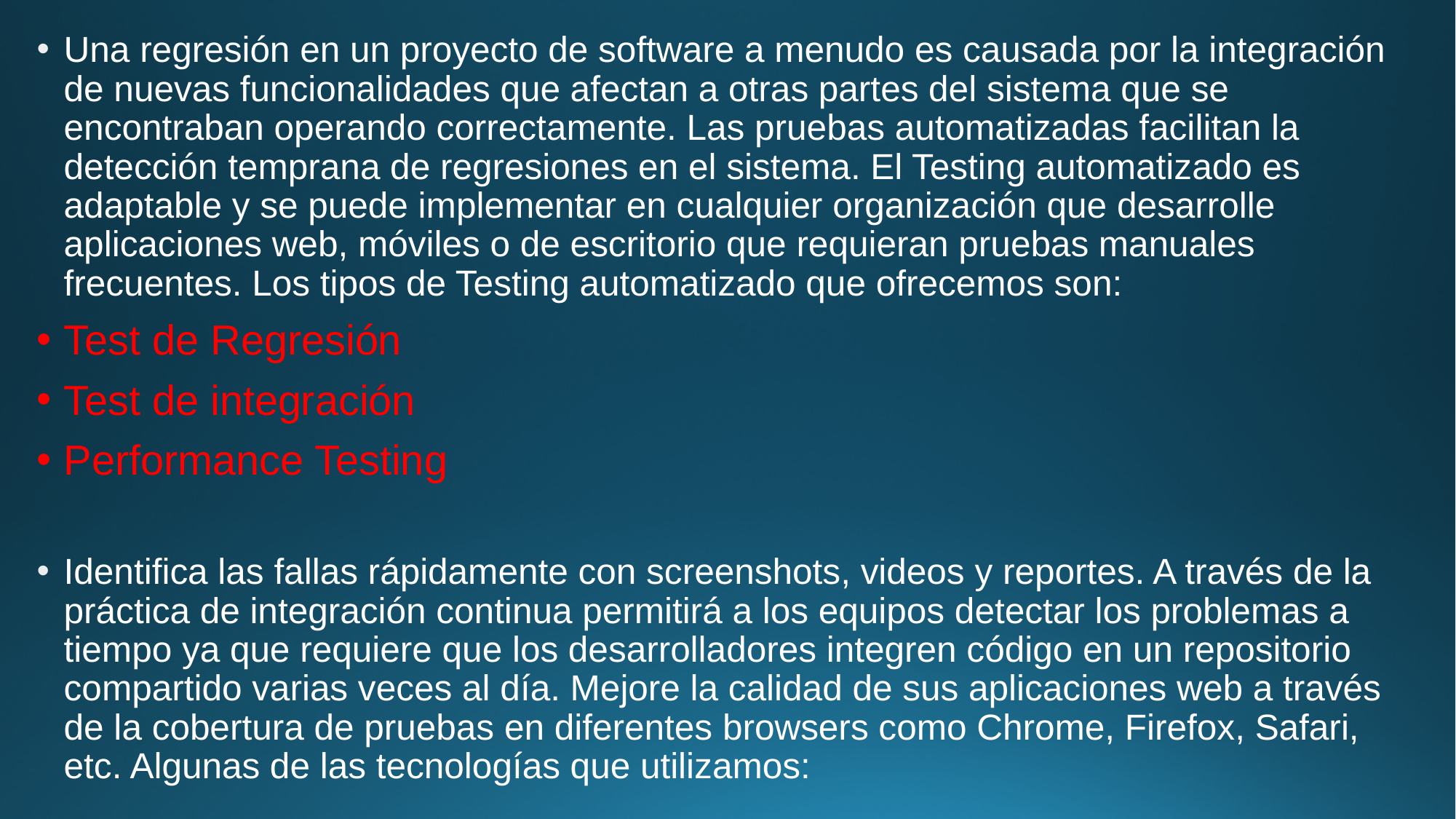

Una regresión en un proyecto de software a menudo es causada por la integración de nuevas funcionalidades que afectan a otras partes del sistema que se encontraban operando correctamente. Las pruebas automatizadas facilitan la detección temprana de regresiones en el sistema. El Testing automatizado es adaptable y se puede implementar en cualquier organización que desarrolle aplicaciones web, móviles o de escritorio que requieran pruebas manuales frecuentes. Los tipos de Testing automatizado que ofrecemos son:
Test de Regresión
Test de integración
Performance Testing

Identifica las fallas rápidamente con screenshots, videos y reportes. A través de la práctica de integración continua permitirá a los equipos detectar los problemas a tiempo ya que requiere que los desarrolladores integren código en un repositorio compartido varias veces al día. Mejore la calidad de sus aplicaciones web a través de la cobertura de pruebas en diferentes browsers como Chrome, Firefox, Safari, etc. Algunas de las tecnologías que utilizamos: